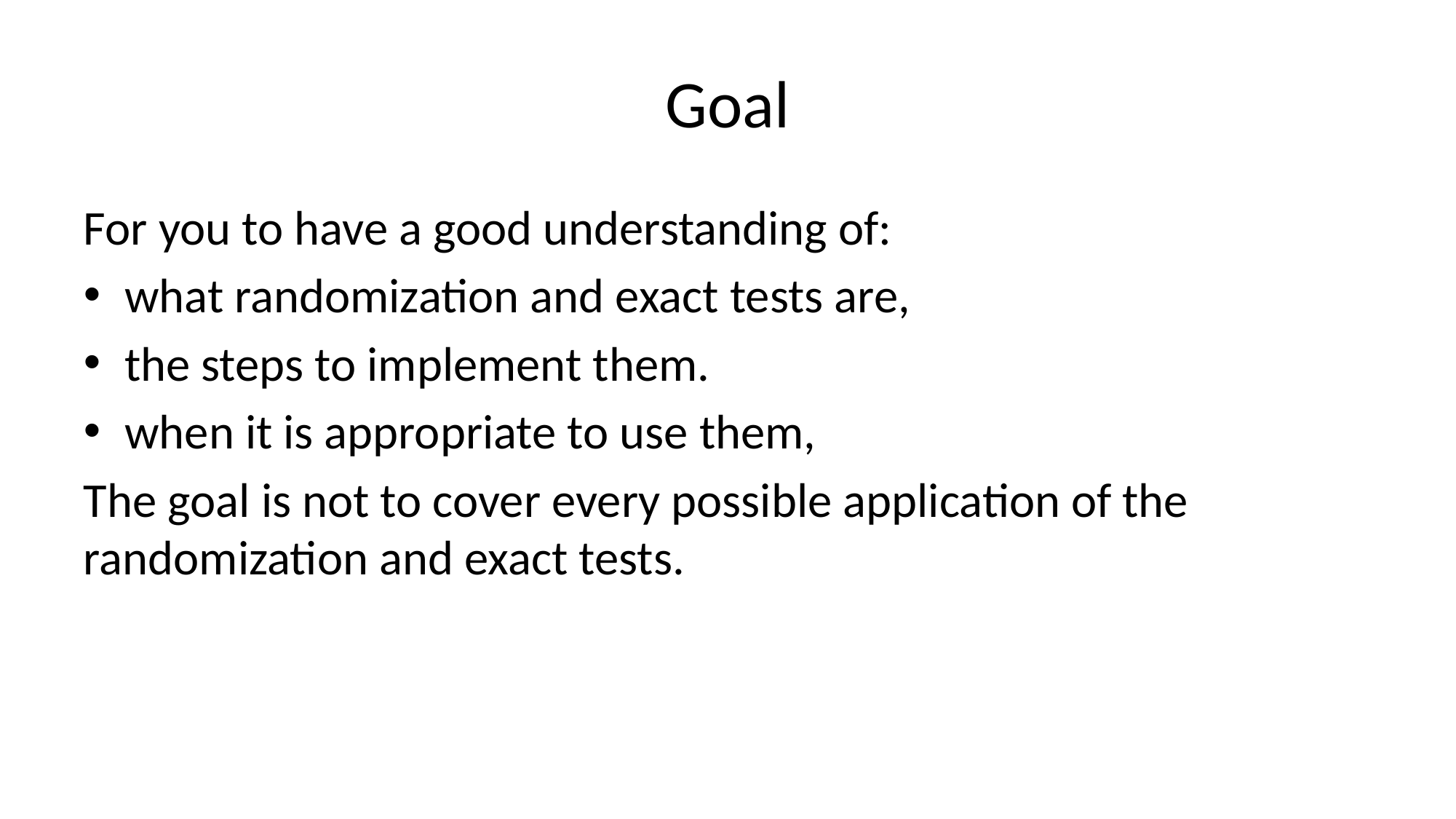

# Goal
For you to have a good understanding of:
what randomization and exact tests are,
the steps to implement them.
when it is appropriate to use them,
The goal is not to cover every possible application of the randomization and exact tests.